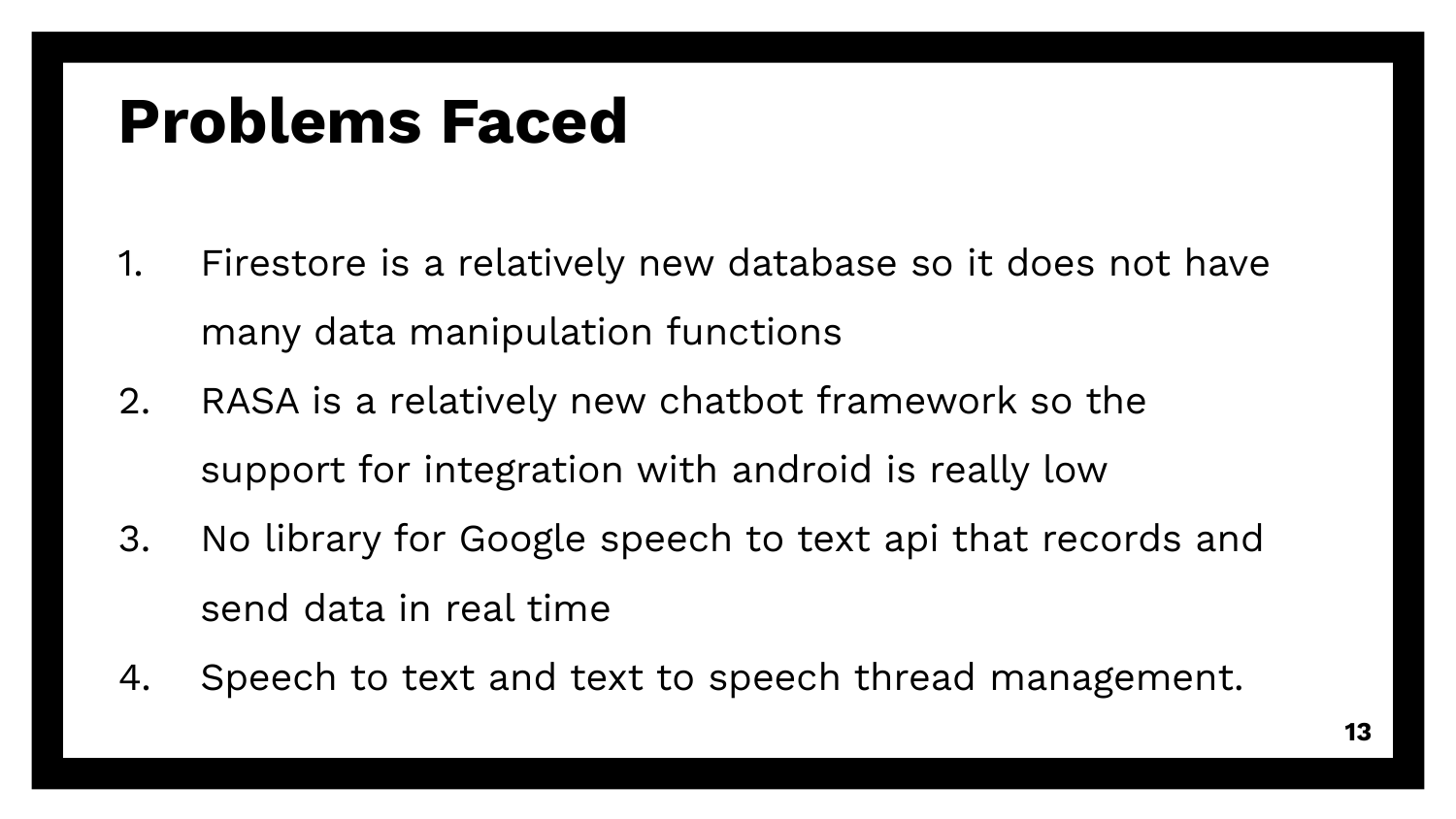

Problems Faced

Firestore is a relatively new database so it does not have many data manipulation functions
RASA is a relatively new chatbot framework so the support for integration with android is really low
No library for Google speech to text api that records and send data in real time
Speech to text and text to speech thread management.

13